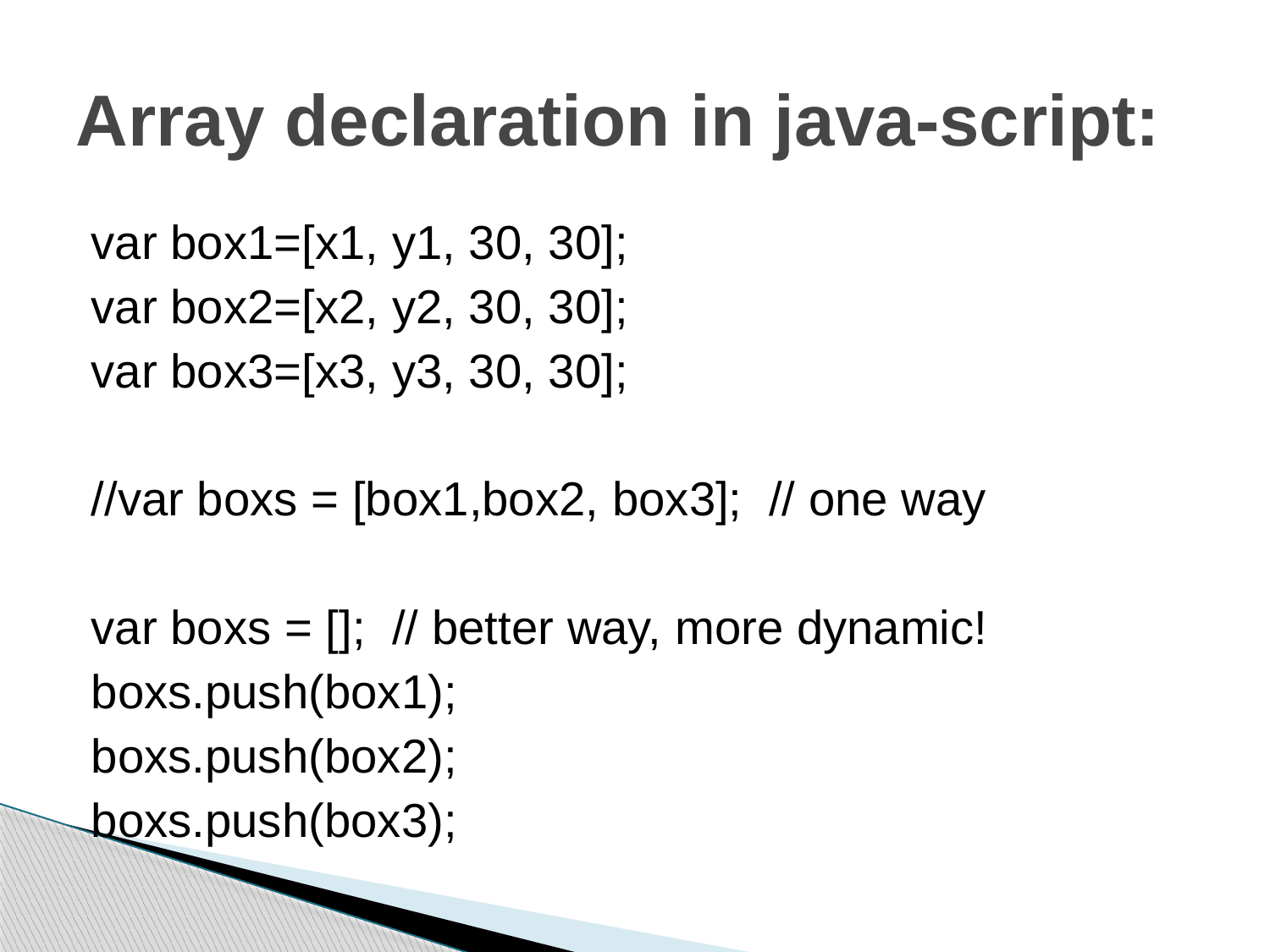

# Array declaration in java-script:
var box1=[x1, y1, 30, 30];
var box2=[x2, y2, 30, 30];
var box3=[x3, y3, 30, 30];

//var boxs = [box1,box2, box3];  // one way

var boxs = [];  // better way, more dynamic!
boxs.push(box1);
boxs.push(box2);
boxs.push(box3);